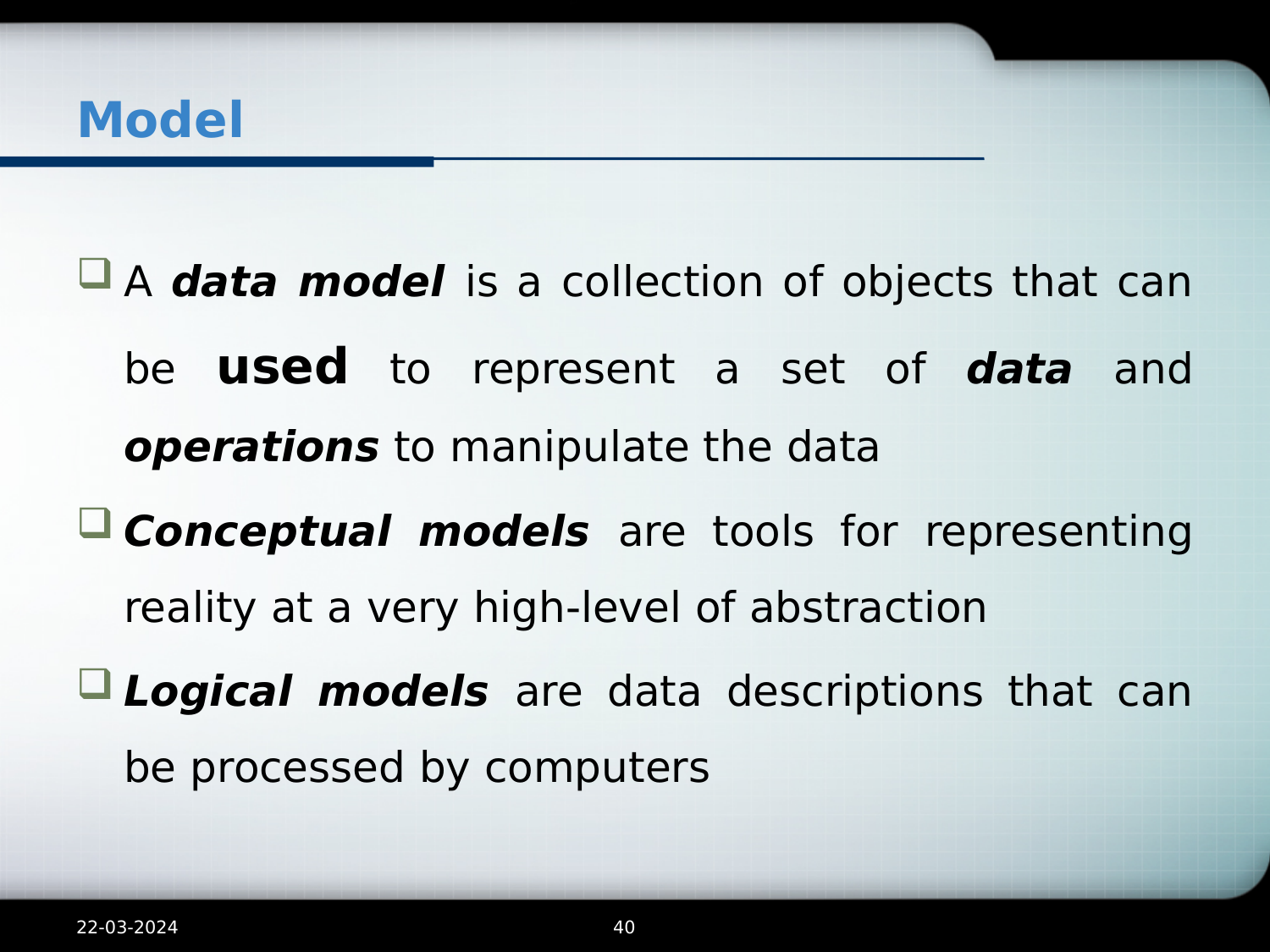

# Model
A data model is a collection of objects that can be used to represent a set of data and operations to manipulate the data
Conceptual models are tools for representing reality at a very high-level of abstraction
Logical models are data descriptions that can be processed by computers

22-03-2024
40